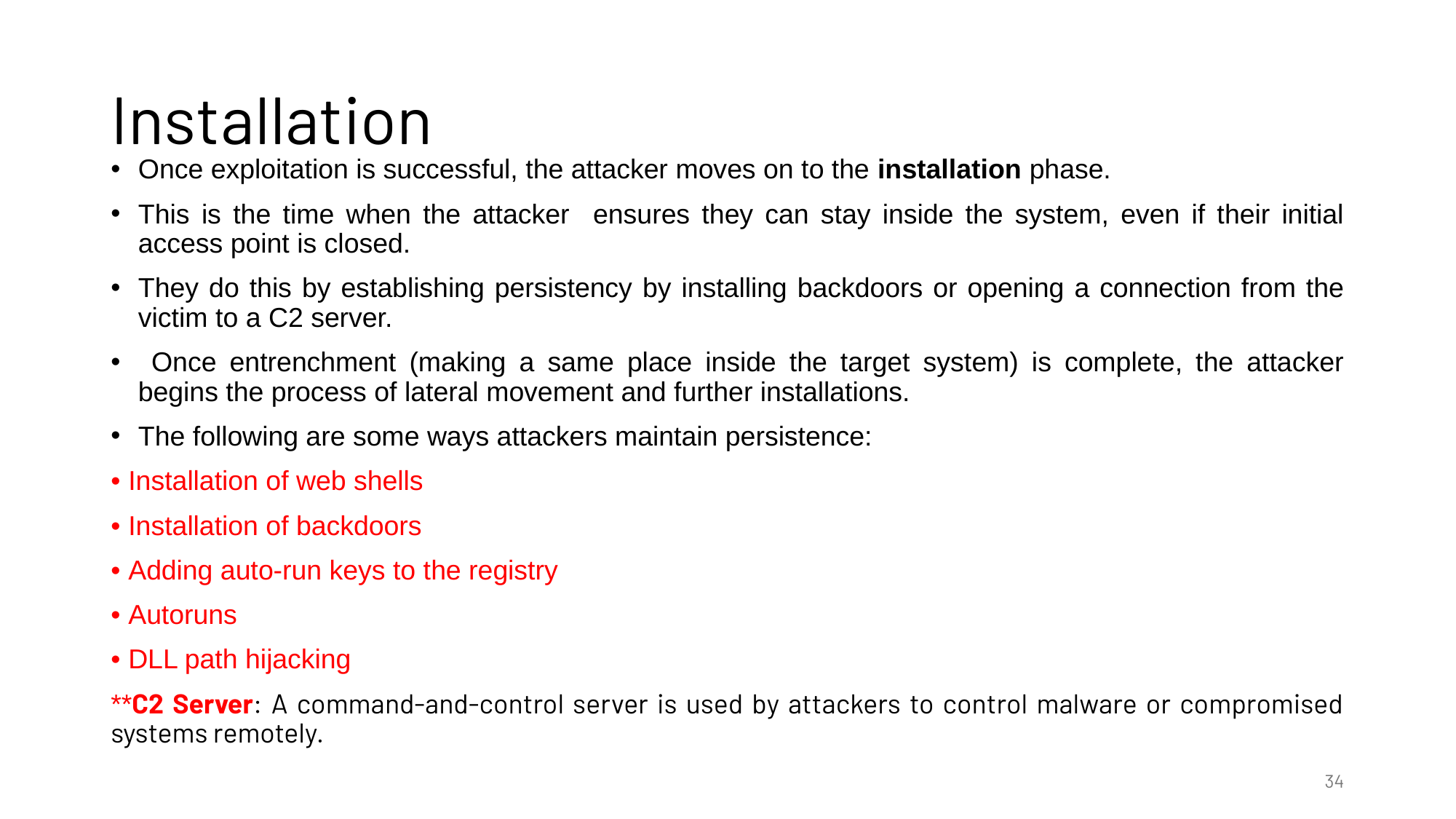

# Installation
Once exploitation is successful, the attacker moves on to the installation phase.
This is the time when the attacker  ensures they can stay inside the system, even if their initial access point is closed.
They do this by establishing persistency by installing backdoors or opening a connection from the victim to a C2 server.
 Once entrenchment (making a same place inside the target system) is complete, the attacker begins the process of lateral movement and further installations.
The following are some ways attackers maintain persistence:
• Installation of web shells
• Installation of backdoors
• Adding auto-run keys to the registry
• Autoruns
• DLL path hijacking
**C2 Server: A command-and-control server is used by attackers to control malware or compromised systems remotely.

34